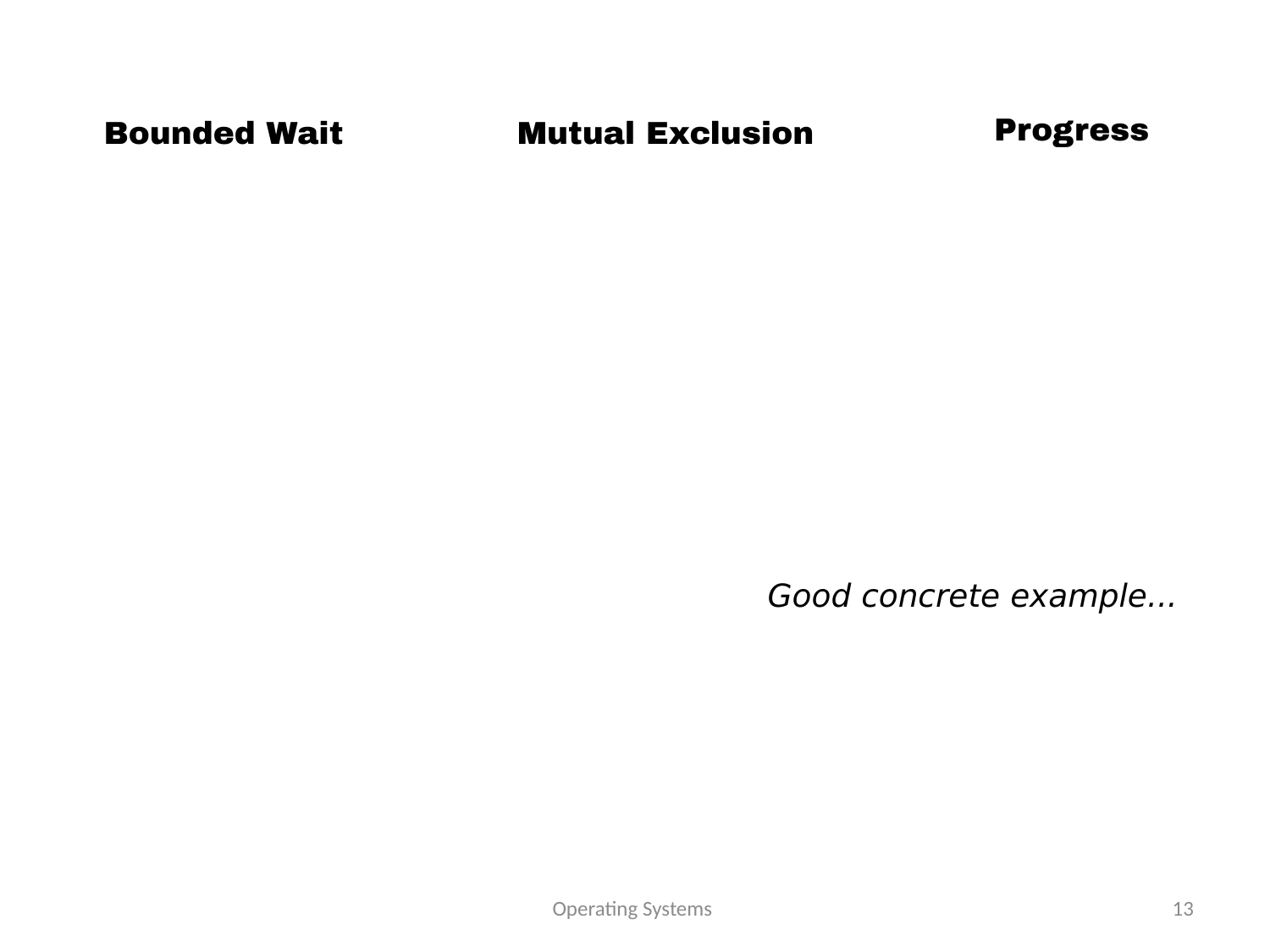

Progress
Bounded Wait
Mutual Exclusion
Good concrete example...
Operating Systems
13